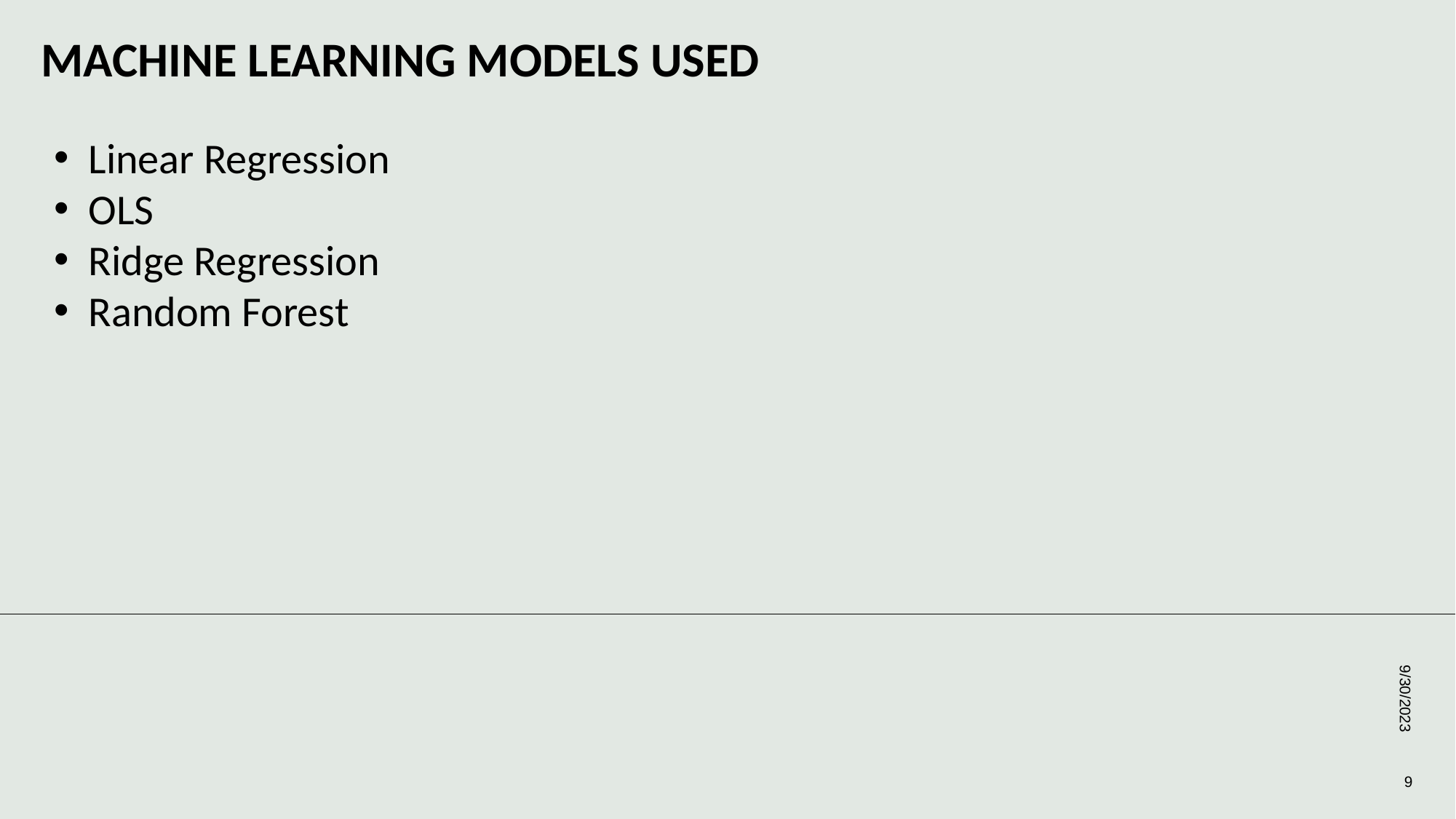

# MACHINE LEARNING MODELS USED
Linear Regression
OLS
Ridge Regression
Random Forest
9/30/2023
9